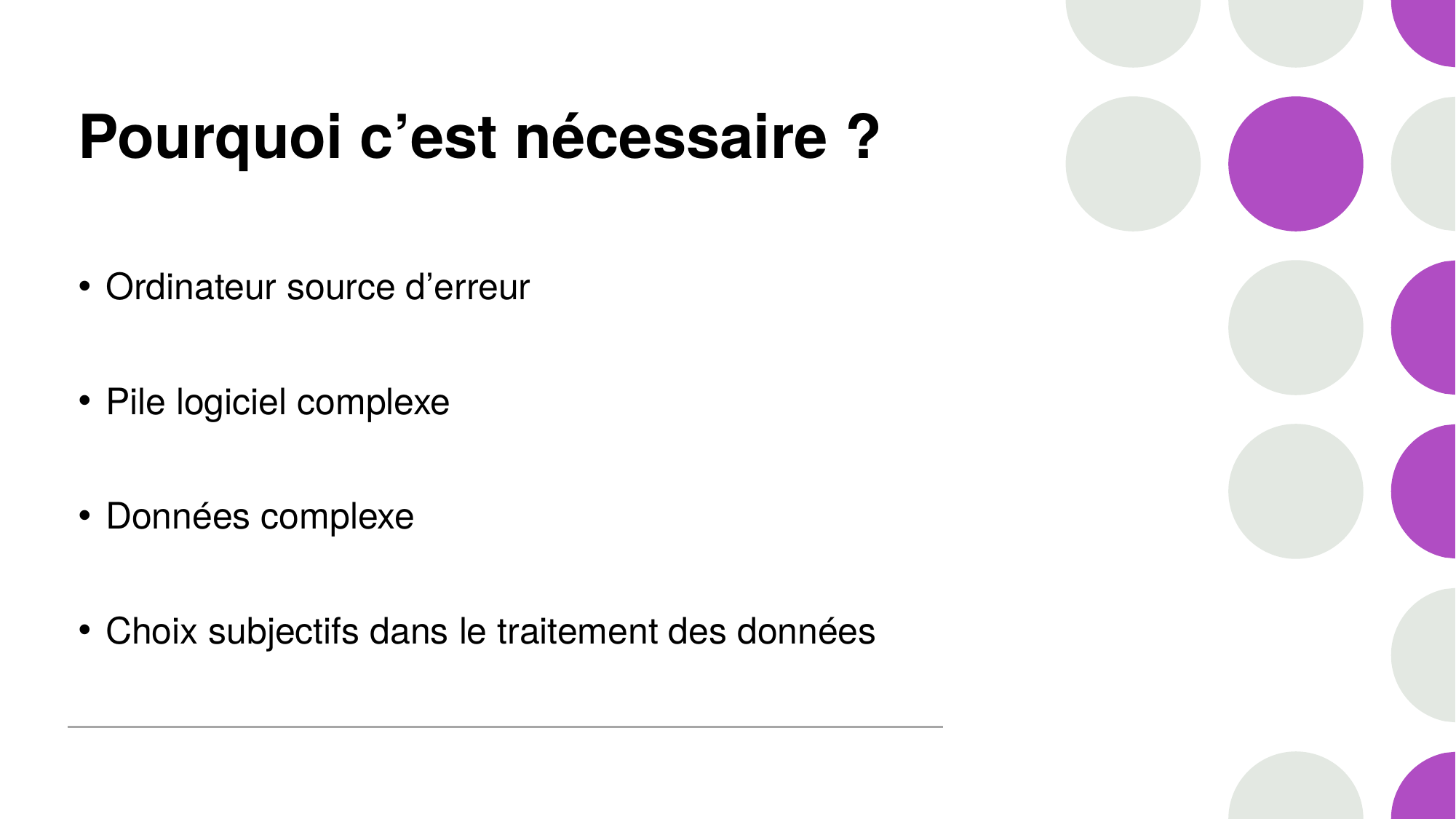

# Pourquoi c’est nécessaire ?
Ordinateur source d’erreur

Pile logiciel complexe

Données complexe

Choix subjectifs dans le traitement des données